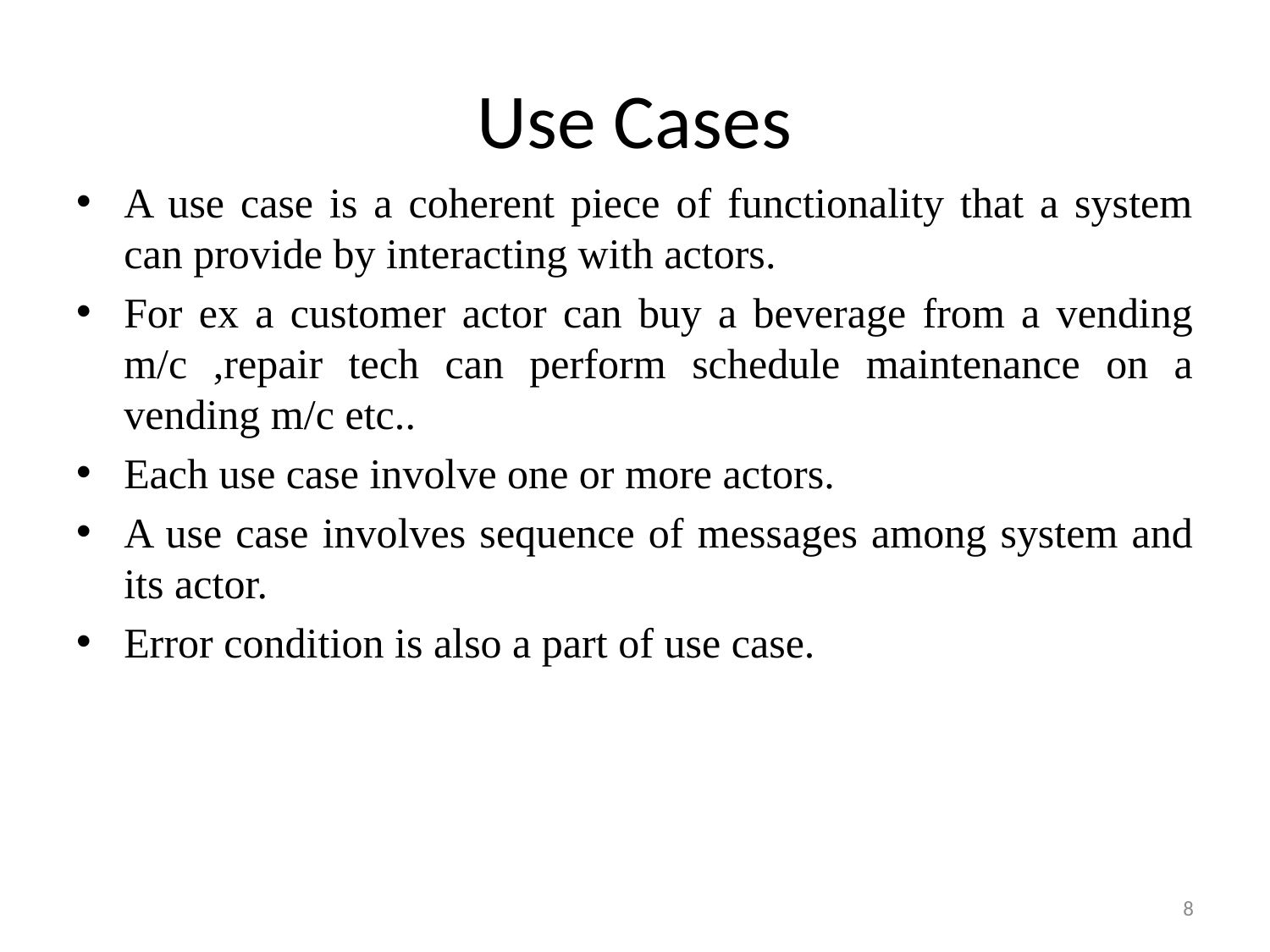

# Use Cases
A use case is a coherent piece of functionality that a system can provide by interacting with actors.
For ex a customer actor can buy a beverage from a vending m/c ,repair tech can perform schedule maintenance on a vending m/c etc..
Each use case involve one or more actors.
A use case involves sequence of messages among system and its actor.
Error condition is also a part of use case.
8